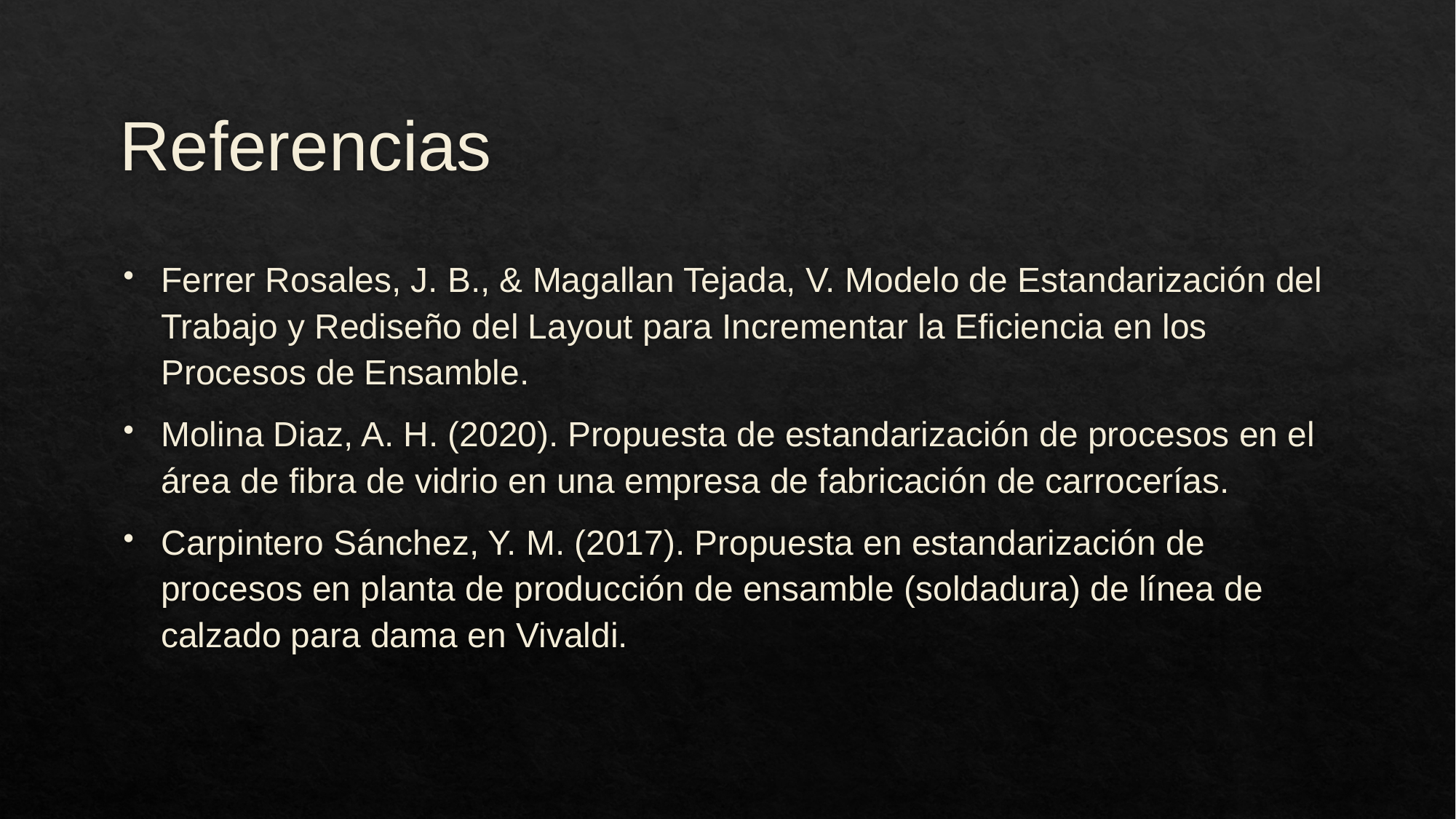

# Referencias
Ferrer Rosales, J. B., & Magallan Tejada, V. Modelo de Estandarización del Trabajo y Rediseño del Layout para Incrementar la Eficiencia en los Procesos de Ensamble.
Molina Diaz, A. H. (2020). Propuesta de estandarización de procesos en el área de fibra de vidrio en una empresa de fabricación de carrocerías.
Carpintero Sánchez, Y. M. (2017). Propuesta en estandarización de procesos en planta de producción de ensamble (soldadura) de línea de calzado para dama en Vivaldi.